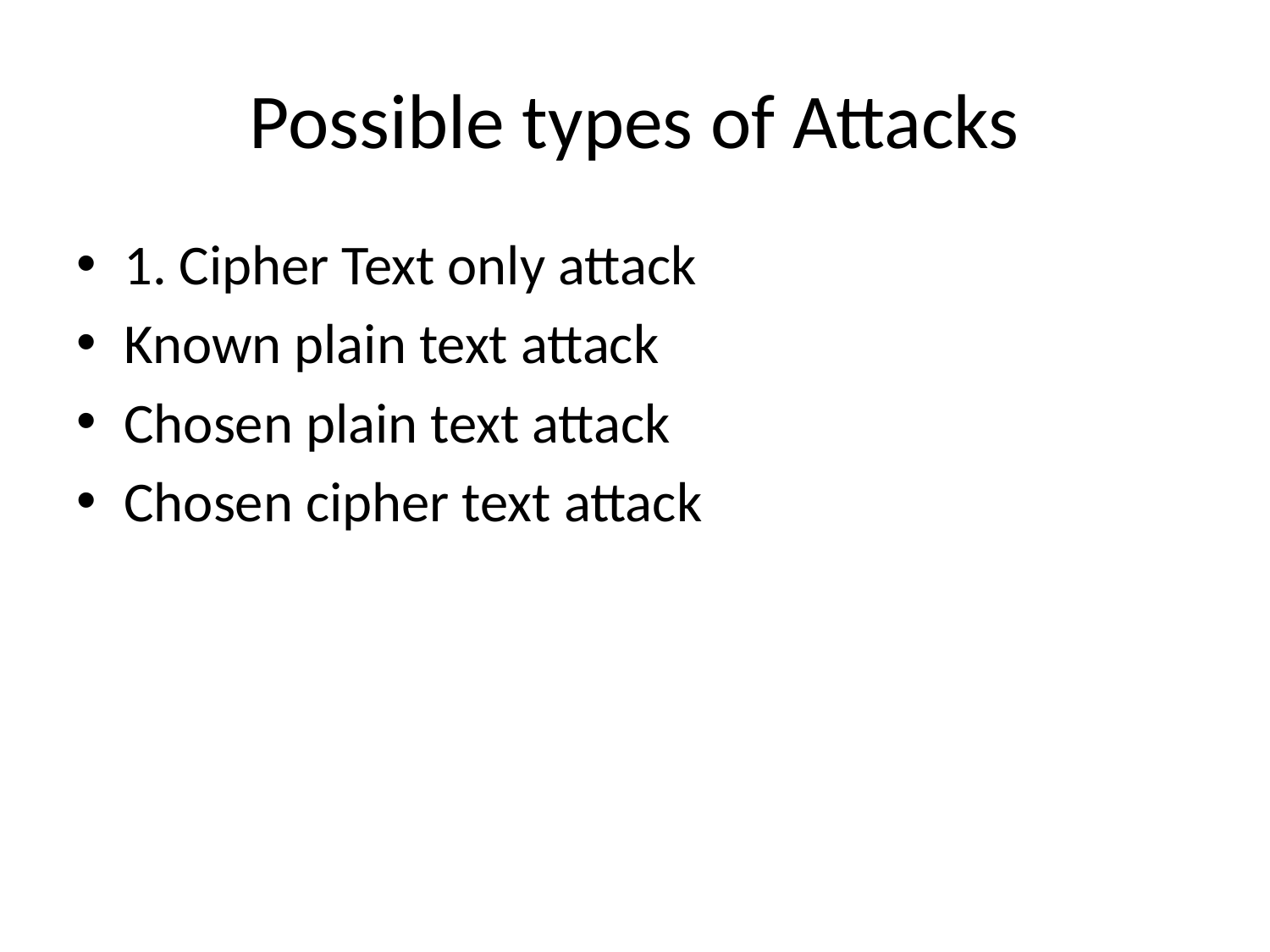

# Possible types of Attacks
1. Cipher Text only attack
Known plain text attack
Chosen plain text attack
Chosen cipher text attack